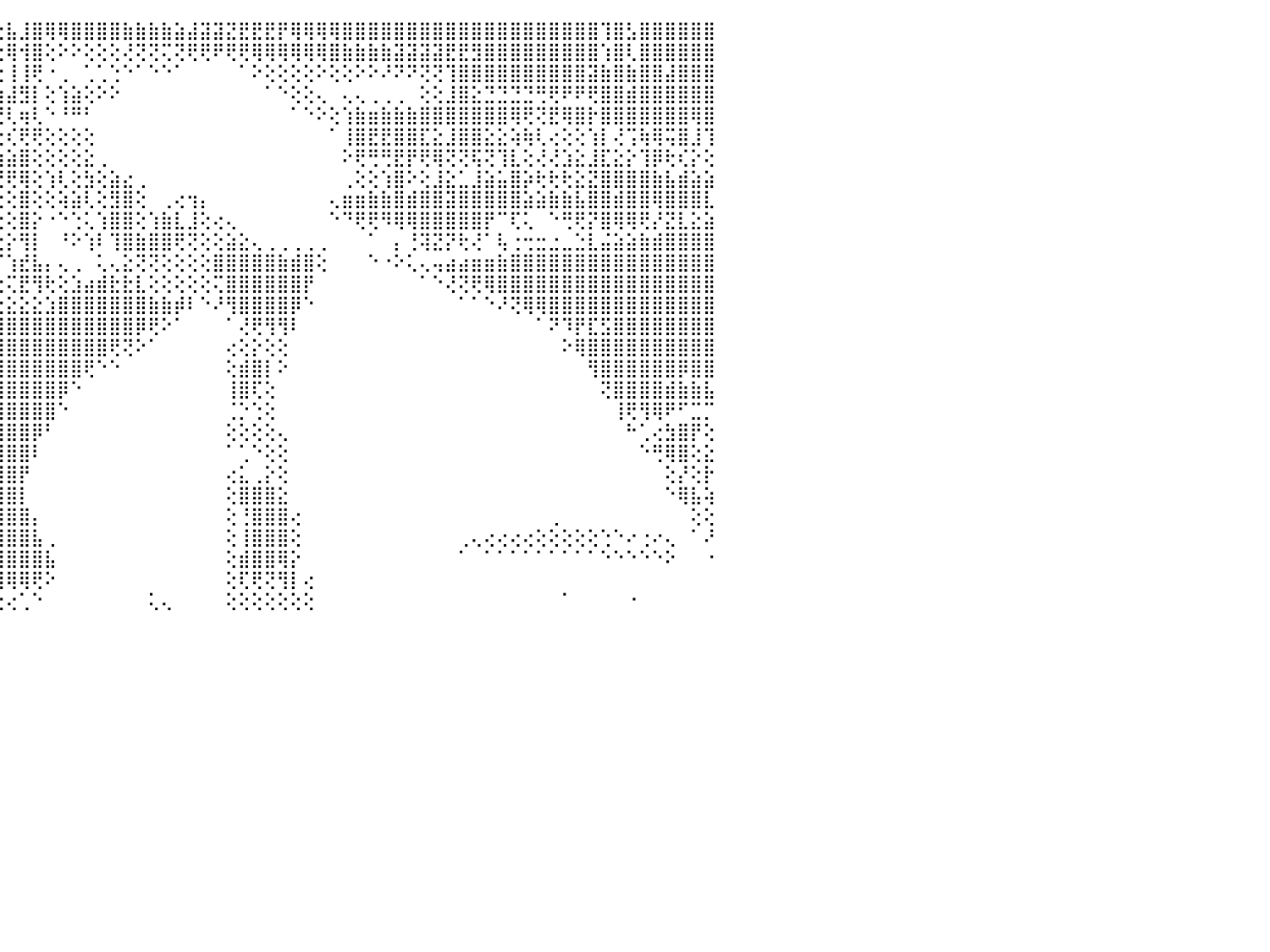

⣿⣝⡧⢵⣏⡹⢕⢜⢕⢸⣿⣿⣿⣿⣿⣿⣿⣿⡿⢟⢟⠝⠕⢑⢉⢅⢔⢔⢕⢕⢕⢕⠕⠕⢑⣕⣿⣿⣿⣿⣿⢟⠟⢏⢕⣧⣸⣿⢿⢿⣿⣿⣿⣿⣷⣷⣷⣷⣵⣼⣽⣽⣝⣟⣟⣟⡟⢿⢿⢿⢿⣿⣿⣿⣿⣿⣿⣿⣿⣿⣿⣿⣿⣿⣿⣿⣿⣿⣿⣿⣿⢹⣿⣣⣿⣿⣿⣿⣿⣿⠀
⣹⣵⣷⣾⣿⢃⢜⢕⢕⣸⣿⣿⢿⢿⢛⠝⢋⢑⢅⢕⢔⢕⢕⢕⢕⢕⢕⢕⢁⢁⠀⠀⠀⠀⢘⣿⣿⣿⣿⣿⣿⠑⠀⢕⢕⢿⢺⣿⢕⠕⠕⢕⢕⢕⢜⢝⢝⢍⢝⢟⢟⠟⢟⢟⢿⢿⢿⢿⢿⢿⣿⣷⣷⣷⣷⣽⣽⣽⣽⣟⣟⣻⣿⣿⣿⣿⣿⣿⣿⣿⣿⢱⣿⢇⣿⣿⣿⣿⣿⣿⠀
⢿⣿⣿⣿⡿⢇⢕⢕⠕⢙⢑⢅⢅⢔⢕⢕⢕⢕⢕⢑⠑⠅⢕⢕⠕⠕⢕⢕⠕⠕⠑⠀⠀⠀⢕⣿⣿⣿⣿⣿⣿⢔⠀⠕⢕⢸⢸⢟⠐⢀⠀⢁⢁⢑⠑⠁⠑⠑⠁⠀⠀⠀⠀⠁⠕⢕⢕⢕⢕⠕⢕⢕⠕⠕⠜⠝⠝⢝⢝⢹⣿⣿⣿⣿⣿⣿⣿⣿⣿⣿⣽⣷⣿⣷⣿⣿⣼⣿⣿⣿⠀
⢟⠟⢏⢑⢕⢅⢔⢔⠕⠕⠑⢑⢕⢕⠔⠕⢕⢕⢕⢕⢕⢔⠀⠀⠀⠀⠀⠀⠀⠀⠀⠀⢀⠀⣱⣿⣿⣿⣿⣿⣿⢕⢔⢱⣷⣼⣻⡇⢕⢱⣵⢕⠕⠕⠀⠀⠀⠀⠀⠀⠀⠀⠀⠀⠀⠁⠑⢕⢕⢄⠀⢄⢄⢀⢀⢀⠀⢕⢕⣸⣿⣕⣙⣙⣙⣙⢛⢟⠟⠟⢟⣿⣿⣾⣿⣿⣿⣿⣿⣿⠀
⠔⠕⠕⠕⠕⠕⢕⢕⢄⠀⠀⠁⠀⠀⠀⠀⠀⢕⢜⡵⡕⢕⠀⠀⢀⢀⢄⢔⢄⢕⢕⢄⢕⢄⢿⣿⣿⣿⣿⣿⣿⡕⢕⢕⢙⢇⢶⢇⠑⠘⠛⠃⠀⠀⠀⠀⠀⠀⠀⠀⠀⠀⠀⠀⠀⠀⠀⠁⠑⠕⢕⢱⣷⣶⣷⣷⣷⣿⣿⣿⣿⣿⣿⣿⢿⢟⢝⣟⢿⣿⡗⣿⣿⣿⣿⣿⣿⣿⢿⣿⠀
⢕⢄⢀⢑⢕⢔⢕⢕⢕⢕⢄⢀⢀⢄⢔⢱⣷⢕⢜⢾⡇⢕⢑⠀⠁⢁⢅⡥⣥⣥⢕⢕⢕⠀⢔⣿⢿⣿⣿⣿⣿⡇⢕⢕⢕⢎⢟⢟⢕⢕⢕⢕⠀⠀⠀⠀⠀⠀⠀⠀⠀⠀⠀⠀⠀⠀⠀⠀⠀⠀⠁⢸⣿⣟⣟⣿⣿⣏⣕⣸⣿⣿⣕⣕⢵⢷⢇⢔⢕⢕⢱⡇⢜⢩⢷⢿⢭⣿⣸⢹⠀
⢕⢕⢕⢱⣵⡕⢕⢕⢕⢕⢕⢘⢁⢅⢅⢕⠀⢕⢕⢕⢇⢕⢕⢕⠀⢕⢌⡇⣿⢸⡕⢕⢕⢕⠕⢕⢕⢿⣿⣿⣿⡿⢇⢕⢱⣵⣿⢕⢕⢕⢕⣕⢀⠀⠀⠀⠀⠀⠀⠀⠀⠀⠀⠀⠀⠀⠀⠀⠀⠀⠀⠕⢟⢛⢛⣟⡟⢟⢿⢝⢝⢯⢝⢹⣇⢕⢜⢜⣱⣕⣸⣏⣕⡕⢹⡿⢗⢎⡕⢕⠀
⢕⢕⣕⣜⣞⣇⣕⢕⢕⢕⢕⢕⢕⢕⢕⢕⠀⢕⢕⢱⣷⣷⡕⠀⠀⢕⢕⢇⢹⢜⢕⢕⢕⢕⠀⢕⢕⣸⣿⣿⣿⣿⢕⢕⢜⢟⢿⢕⢱⢇⢕⣳⢕⣵⣔⢀⠀⠀⠀⠀⠀⠀⠀⠀⠀⠀⠀⠀⠀⠀⠀⢀⢕⢕⢱⣿⠕⢕⣸⣕⣁⣸⣵⣥⣿⡵⢗⢗⢗⣕⣝⣿⣿⣿⣿⣷⣧⣾⣵⣵⠀
⢟⢏⢅⠈⠉⠉⡹⢗⢗⢗⢳⣷⡞⢓⢓⠓⠓⠒⠓⢕⢕⢕⢕⢀⢑⢕⠑⢑⢁⢅⢅⢕⢕⢕⢀⢕⢕⢹⣿⣿⣿⣿⢕⢕⢕⢕⣿⢕⢕⢵⣵⢇⢕⣻⣿⢕⠀⢀⢔⢲⡄⠀⠀⠀⠀⠀⠀⠀⠀⠀⢄⣶⣶⣷⣷⣿⣾⣿⣿⣽⣿⣿⣿⣿⣿⣵⣵⣷⣷⣧⣿⣿⣾⣿⣿⢿⣿⣿⣿⣇⠀
⠕⢇⠑⢅⡴⢎⣕⣅⣥⣵⣾⡟⢧⡵⢇⣄⣄⣄⣄⢄⢕⡕⢕⠑⠁⣵⣥⢕⢕⢕⢕⢕⠕⠁⠀⢸⡇⢸⣿⣿⡟⢻⠑⠑⢕⢕⣿⡕⠐⠑⢑⢅⢱⣿⣿⢕⢱⣷⣇⣸⢕⢔⢄⠀⠀⠀⠀⠀⠀⠀⠑⠙⢟⢟⠻⢿⢿⣿⣿⣿⣿⣿⡟⠉⢏⢅⠀⠑⢛⢟⡝⣿⢿⢿⢟⡜⣝⣇⣕⣵⠀
⢠⡕⢔⢺⣿⣿⣿⣿⡿⢿⣿⣿⣿⣿⣿⣿⣿⣿⣿⣿⣿⣷⢕⠕⢆⡟⢿⡕⢜⢅⣔⠐⠀⠁⠐⢜⢗⢰⢿⣿⣯⣅⢄⠠⢕⡕⢻⡇⠀⠘⠕⢱⠇⢹⣿⣷⣿⣿⢟⢝⢕⢕⣵⣕⢄⢀⢀⢀⢀⢀⠀⠀⠀⠁⠀⡄⢘⢽⣝⡝⢗⢜⠁⢧⢐⢒⣒⣐⣀⣑⣇⣬⣵⣵⣷⣾⣿⣿⣿⣿⠀
⠑⠑⠁⠀⠝⢟⢿⢿⠀⠘⠟⠟⠟⠟⠟⠛⠛⠛⢛⢛⢛⢙⢕⢀⢀⢀⢀⢚⠁⠀⢀⠀⢀⢀⠀⢌⢥⣕⡅⢕⢑⢜⢕⢄⠈⢱⣞⣧⡄⢄⢀⠀⢅⢄⣕⢝⢝⢕⢕⢕⢕⣿⣿⣿⣿⣿⣷⣾⣿⢕⠀⠀⠀⠑⠐⠕⢅⢄⢤⣴⣴⣶⣶⣷⣿⣿⣿⣿⣿⣿⣿⣿⣿⣿⣿⣿⣿⣿⣿⣿⠀
⠄⢄⢄⢄⠀⠐⠀⠀⠀⠀⠀⠀⠁⠁⠀⠁⠁⠅⠀⠀⠀⢠⢵⣵⣵⣵⣕⣕⣕⣔⢰⢰⢴⣔⡕⢜⢉⣙⠛⠦⢅⢄⢑⢀⢔⢍⣟⢻⢗⢕⣱⣴⣾⣗⣗⣇⢕⢕⢕⢕⢕⢍⣿⣿⣿⣿⣿⣿⡟⠀⠀⠀⠀⠀⠀⠀⠀⠁⠑⢜⢝⢟⢿⣿⣿⣿⣿⣿⣿⣿⣿⣿⣿⣿⣿⣿⣿⣿⣿⣿⠀
⢕⢕⢕⢕⢕⢕⢕⢔⢔⢄⢄⢄⢄⢄⢔⢔⠔⠔⢔⠔⠔⣕⠜⢝⡏⣿⣿⣿⢿⣿⣿⣿⣿⣷⢷⢕⠄⠅⠁⢄⢅⣔⣕⣕⣕⣕⣕⣕⣱⣿⣿⣿⣿⣿⣿⣿⣷⣷⡾⠇⠑⠜⢻⣿⣿⣿⣿⡿⠑⠀⠀⠀⠀⠀⠀⠀⠀⠀⠀⠀⠁⠁⠑⠜⢝⢿⢿⣿⣿⣿⣿⣿⣿⣿⣿⣿⣿⣿⣿⣿⠀
⣥⣥⣵⣵⣥⣷⣷⣥⣷⣷⣷⣷⣷⣷⣷⣿⣿⣿⣿⣿⣿⣿⣿⣿⣿⣿⣿⣿⣿⣿⣿⣏⣝⣝⣕⣕⣕⣕⣸⣭⣿⣿⣿⣿⣿⣿⣿⣿⣿⣿⣿⣿⣿⣿⣿⡿⢟⠕⠁⠀⠀⠀⠁⢜⢟⢻⢻⠇⠀⠀⠀⠀⠀⠀⠀⠀⠀⠀⠀⠀⠀⠀⠀⠀⠀⠀⠁⠝⠹⡟⣏⣫⣿⣿⣿⣿⣿⣿⣿⣿⠀
⣿⣿⣿⣿⣿⣿⣿⡿⢿⢿⢿⢿⢿⢟⢟⢛⣿⣿⣿⣿⣿⣿⣿⣿⣿⣿⣿⣿⣿⣿⣿⣿⣿⣿⣿⣿⣿⣿⣿⣿⣿⣿⣿⣿⣿⣿⣿⣿⣿⣿⣿⣿⣿⢟⢝⠕⠁⠀⠀⠀⠀⠀⢔⢕⡕⢕⢕⠀⠀⠀⠀⠀⠀⠀⠀⠀⠀⠀⠀⠀⠀⠀⠀⠀⠀⠀⠀⠀⠕⢿⣿⣿⣿⣿⣿⣿⣿⣿⣿⣿⠀
⣿⣿⣿⣿⣿⣧⣵⣵⣵⣵⣵⣷⣷⣾⣿⣿⣿⣿⣿⣿⣿⣿⣿⣿⣿⣿⣿⣿⣿⣿⣿⣿⣿⣿⣿⣿⣿⣿⣿⣿⣿⣿⣿⣿⣿⣿⣿⣿⣿⣿⣿⢟⠑⠑⠀⠀⠀⠀⠀⠀⠀⠀⢕⣾⣿⡇⠕⠀⠀⠀⠀⠀⠀⠀⠀⠀⠀⠀⠀⠀⠀⠀⠀⠀⠀⠀⠀⠀⠀⠀⢻⣿⣿⣿⣿⣿⣿⡿⣿⣿⠀
⣿⣿⣿⣿⣿⣿⣿⣿⣿⣿⣿⣿⣿⣿⣿⣿⣿⣿⣿⣿⣿⣿⣿⣿⣿⣿⣿⡟⢟⢽⢝⢿⣿⣿⣿⣿⣿⣿⣿⣿⣿⣿⣿⣿⣿⣿⣿⣿⣿⡿⠑⠀⠀⠀⠀⠀⠀⠀⠀⠀⠀⠀⢸⣿⢏⢕⠀⠀⠀⠀⠀⠀⠀⠀⠀⠀⠀⠀⠀⠀⠀⠀⠀⠀⠀⠀⠀⠀⠀⠀⠀⢝⣿⣿⣿⣿⣾⣷⣷⣧⠀
⣿⣿⣿⣿⣿⣿⣿⣿⣿⣿⣿⣿⣿⣿⣿⣿⣿⣿⣿⣿⣿⣿⣿⣿⣿⣿⣿⡇⢕⠅⢕⢕⢹⣿⣿⣿⣿⣿⣿⣿⣿⣿⣿⣿⣿⣿⣿⣿⣿⠑⠀⠀⠀⠀⠀⠀⠀⠀⠀⠀⠀⠀⢈⡑⢑⢕⠀⠀⠀⠀⠀⠀⠀⠀⠀⠀⠀⠀⠀⠀⠀⠀⠀⠀⠀⠀⠀⠀⠀⠀⠀⠀⢸⢟⢻⢿⠟⠋⣉⡉⠀
⣿⣿⣿⣿⣿⣿⣿⣿⣿⣿⣿⣿⣿⣿⣿⣿⣿⣿⣿⣿⣿⣿⣿⣿⣿⣿⣿⣷⣕⠀⠁⢕⢕⠜⣿⣿⣿⣿⣿⣿⣿⣿⣿⣿⣿⣿⣿⡿⠃⠀⠀⠀⠀⠀⠀⠀⠀⠀⠀⠀⠀⠀⢕⢕⢕⢕⢄⠀⠀⠀⠀⠀⠀⠀⠀⠀⠀⠀⠀⠀⠀⠀⠀⠀⠀⠀⠀⠀⠀⠀⠀⠀⠀⠓⢁⢔⣳⣿⡟⢕⠀
⣿⣿⣿⣿⣿⣿⣿⣿⣿⣿⣿⣿⣿⣿⣿⣿⣿⣿⣿⣿⣿⣿⣿⣿⣿⣿⣿⣿⣇⢀⠀⠁⢅⠀⢜⣿⣿⣿⣿⣿⣿⣿⣿⣿⣿⣿⣿⠇⠀⠀⠀⠀⠀⠀⠀⠀⠀⠀⠀⠀⠀⠀⠁⢁⠑⢕⢕⠀⠀⠀⠀⠀⠀⠀⠀⠀⠀⠀⠀⠀⠀⠀⠀⠀⠀⠀⠀⠀⠀⠀⠀⠀⠀⠀⠑⢛⢿⣿⢕⣕⠀
⣿⣿⣿⣿⣿⣿⣿⣿⣿⣿⣿⣿⣿⣿⣿⣿⣿⣿⣿⣿⣿⣿⣿⣽⣿⣿⣿⣿⣿⣷⣄⢀⠕⠕⢜⣿⣿⣿⣿⣿⣿⣿⣿⣿⣿⣿⡟⠀⠀⠀⠀⠀⠀⠀⠀⠀⠀⠀⠀⠀⠀⠀⢔⣅⢀⡕⢕⠀⠀⠀⠀⠀⠀⠀⠀⠀⠀⠀⠀⠀⠀⠀⠀⠀⠀⠀⠀⠀⠀⠀⠀⠀⠀⠀⠀⠀⢕⡜⢕⡗⠀
⣿⣿⣿⣿⣿⣿⣿⣿⣿⣿⣿⣿⣿⣿⣿⣿⣿⣿⣿⣿⣿⣿⣿⣿⣿⣿⣿⣿⣿⣿⣿⣷⣔⢀⢔⢸⣿⣿⣿⣿⣿⣿⣿⣿⣿⣿⡇⠀⠀⠀⠀⠀⠀⠀⠀⠀⠀⠀⠀⠀⠀⠀⢕⣿⣿⣿⣕⠀⠀⠀⠀⠀⠀⠀⠀⠀⠀⠀⠀⠀⠀⠀⠀⠀⠀⠀⠀⠀⠀⠀⠀⠀⠀⠀⠀⠀⠑⢿⣧⢵⠀
⣿⣿⣿⣿⣿⣿⣿⣿⣿⣿⣿⣿⣿⣿⣿⣿⣿⣿⣿⣿⣿⣿⣿⣿⣿⣿⣿⣿⣿⣿⣿⣿⣿⣧⢄⢕⢿⢿⣿⣿⣿⣿⣿⣿⣿⣿⣿⡄⠀⠀⠀⠀⠀⠀⠀⠀⠀⠀⠀⠀⠀⠀⢕⢘⣿⣿⣿⢔⠀⠀⠀⠀⠀⠀⠀⠀⠀⠀⠀⠀⠀⠀⠀⠀⠀⠀⠀⢀⠀⠀⠀⠀⠀⠀⠀⠀⠀⠀⢕⢕⠀
⣿⣿⣿⣿⣿⣿⣿⣿⣿⣿⣿⣿⣿⣿⣿⣿⣿⣿⣿⣿⣿⣿⣿⣿⣿⣿⣿⣿⣿⣿⣿⣿⣿⣿⢷⢕⠁⠘⣿⣿⣿⣿⣿⣿⣿⣿⣿⣧⢀⠀⠀⠀⠀⠀⠀⠀⠀⠀⠀⠀⠀⠀⢕⢸⣿⣿⣿⢕⠀⠀⠀⠀⠀⠀⠀⠀⠀⠀⠀⠀⢀⢄⢔⢔⢔⢔⢕⢕⢕⢕⢕⢑⠑⠔⢐⠔⢄⠀⠁⠜⠀
⣿⣿⣿⣿⣿⣿⣿⣿⣿⣿⣿⣿⣿⣿⣿⣿⣿⣿⣿⣿⣿⣿⣿⣿⣿⣿⣿⣿⣿⣿⣿⣿⣿⡕⢕⢕⠀⠀⢿⢿⣿⣿⣿⣿⣿⣿⣿⣿⣧⠀⠀⠀⠀⠀⠀⠀⠀⠀⠀⠀⠀⠀⢕⣾⣿⣿⢿⡕⠀⠀⠀⠀⠀⠀⠀⠀⠀⠀⠀⠀⠁⠀⠁⠁⠁⠁⠁⠁⠁⠁⠁⠑⠑⠑⠑⠑⠕⠀⠀⠐⠀
⣿⣿⣿⣿⣿⣿⣿⣿⣿⣿⣿⣿⣿⣿⣿⣿⣿⣿⣿⣿⣿⣿⣿⣿⣿⣿⣿⣿⣿⣿⣿⣿⣿⢷⢞⢕⡱⢕⢕⢕⢜⢝⢟⢟⢻⢿⢿⢟⠕⠀⠀⠀⠀⠀⠀⠀⠀⠀⠀⠀⠀⠀⢕⢏⢟⢝⢻⡇⢔⠀⠀⠀⠀⠀⠀⠀⠀⠀⠀⠀⠀⠀⠀⠀⠀⠀⠀⠀⠀⠀⠀⠀⠀⠀⠀⠀⠀⠀⠀⠀⠀
⣿⣿⣿⣿⣿⣿⣿⣿⣿⣿⣿⣿⣿⣿⣿⣿⣿⣿⣿⣿⣿⣿⣿⣿⣟⣿⣿⣿⣿⣿⣿⣿⡇⢕⢕⡕⢕⢜⣵⡷⢷⢕⢕⢕⢕⢔⢁⠑⠀⠀⠀⠀⠀⠀⠀⠀⢅⢄⠀⠀⠀⠀⢕⢕⢕⢕⢕⢕⢕⠀⠀⠀⠀⠀⠀⠀⠀⠀⠀⠀⠀⠀⠀⠀⠀⠀⠀⠀⠁⠀⠀⠀⠀⠐⠀⠀⠀⠀⠀⠀⠀
⠀⠀⠀⠀⠀⠀⠀⠀⠀⠀⠀⠀⠀⠀⠀⠀⠀⠀⠀⠀⠀⠀⠀⠀⠀⠀⠀⠀⠀⠀⠀⠀⠀⠀⠀⠀⠀⠀⠀⠀⠀⠀⠀⠀⠀⠀⠀⠀⠀⠀⠀⠀⠀⠀⠀⠀⠀⠀⠀⠀⠀⠀⠀⠀⠀⠀⠀⠀⠀⠀⠀⠀⠀⠀⠀⠀⠀⠀⠀⠀⠀⠀⠀⠀⠀⠀⠀⠀⠀⠀⠀⠀⠀⠀⠀⠀⠀⠀⠀⠀⠀